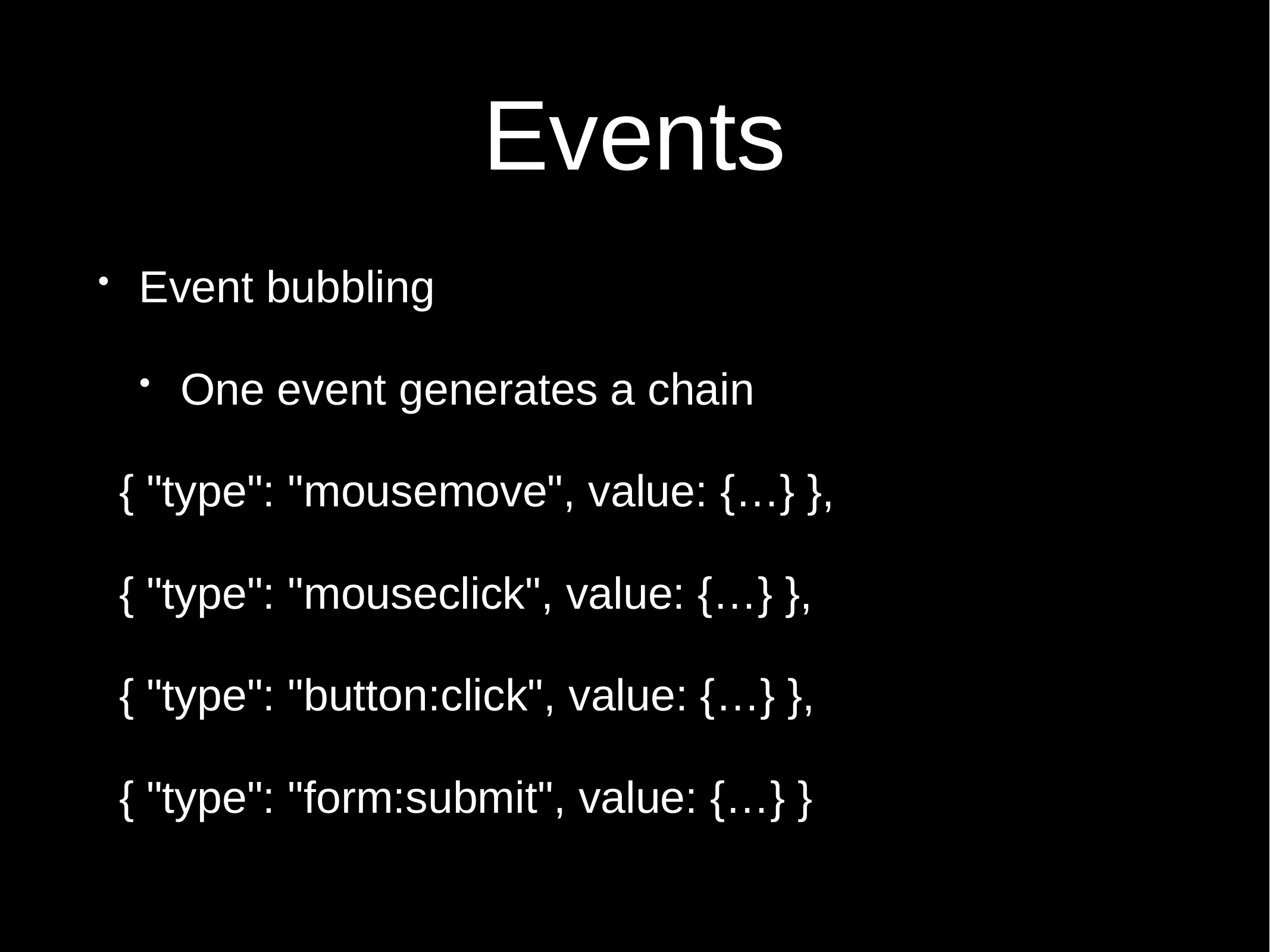

# Events
Event bubbling
One event generates a chain
{ "type": "mousemove", value: {…} },
{ "type": "mouseclick", value: {…} },
{ "type": "button:click", value: {…} },
{ "type": "form:submit", value: {…} }